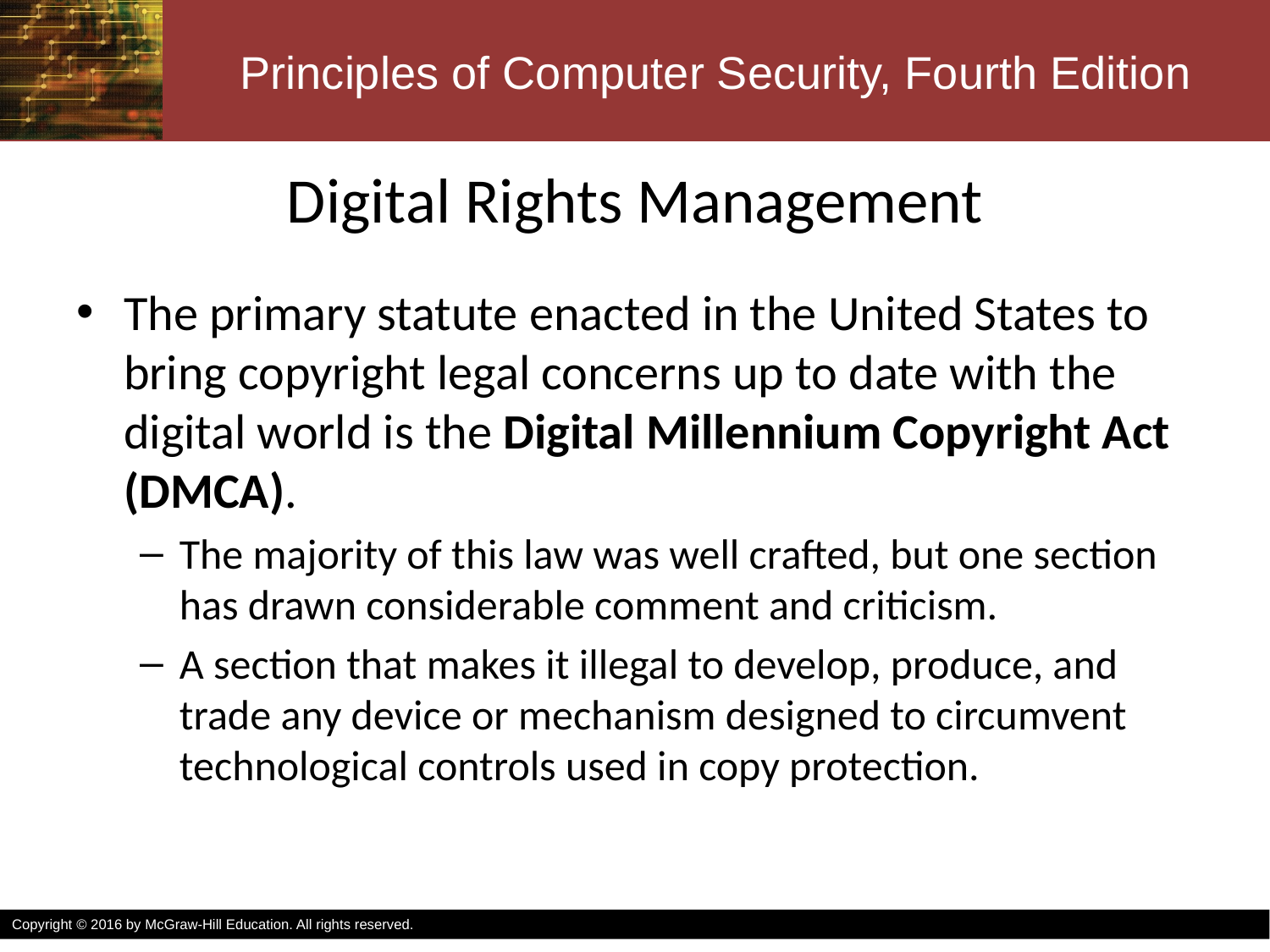

# Digital Rights Management
The primary statute enacted in the United States to bring copyright legal concerns up to date with the digital world is the Digital Millennium Copyright Act (DMCA).
The majority of this law was well crafted, but one section has drawn considerable comment and criticism.
A section that makes it illegal to develop, produce, and trade any device or mechanism designed to circumvent technological controls used in copy protection.